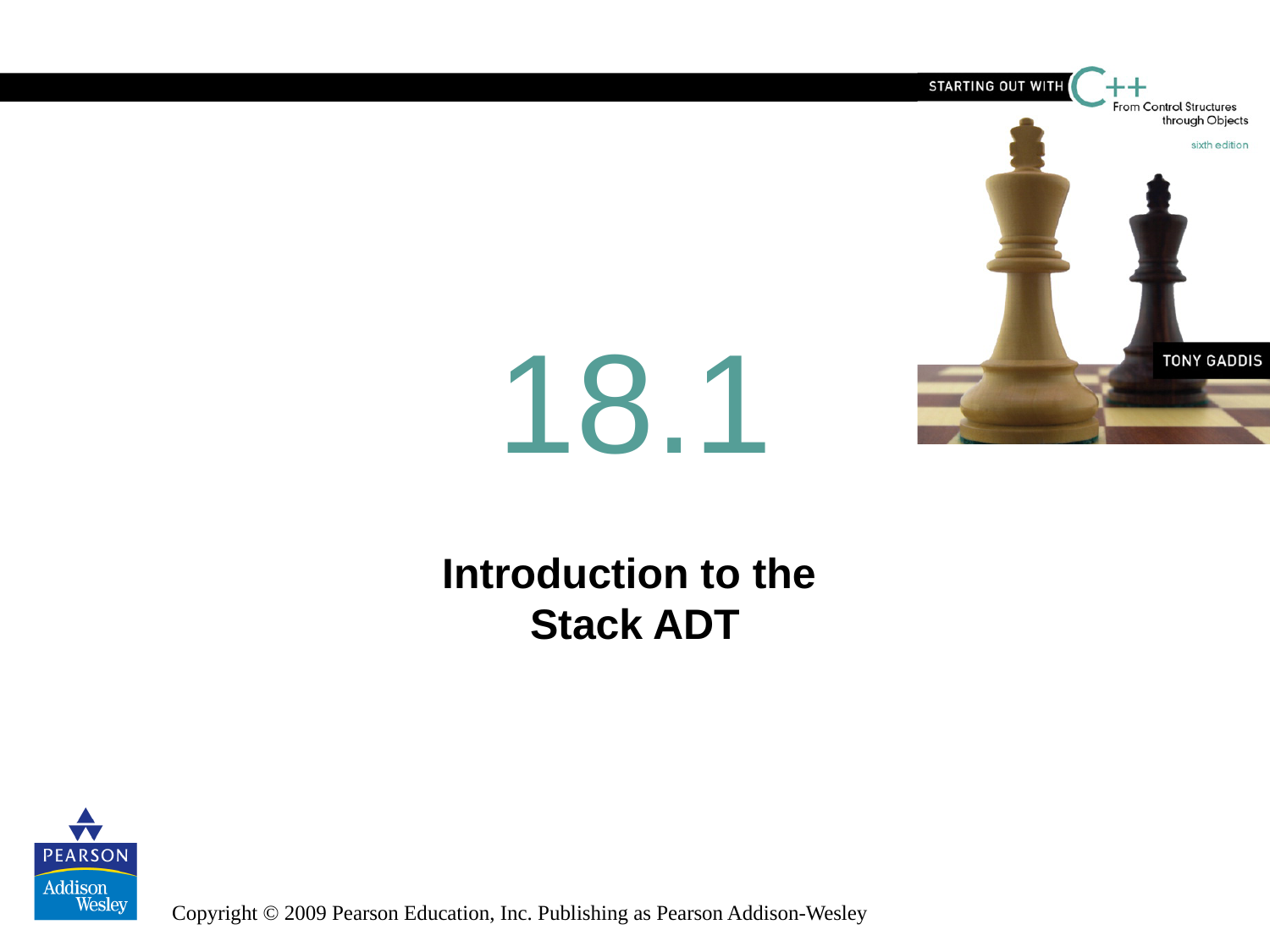

# 18.1
Introduction to the
Stack ADT